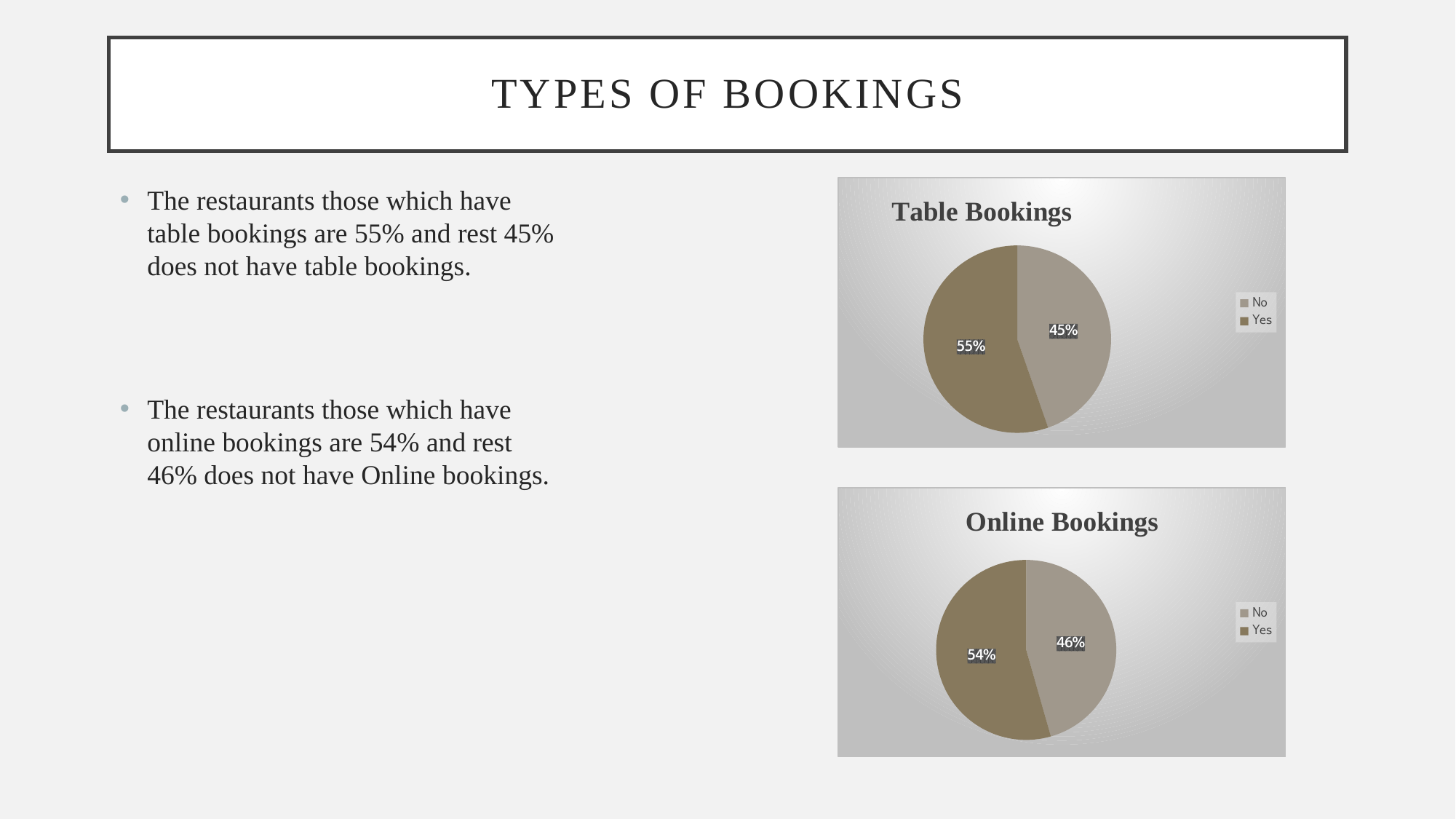

# Types of Bookings

### Chart: Table Bookings

| Category | Total |
|---|---|
| No | 2.8096866436315997 |
| Yes | 3.4825561312607936 |
The restaurants those which have table bookings are 55% and rest 45% does not have table bookings.

The restaurants those which have online bookings are 54% and rest 46% does not have Online bookings.

### Chart: Online Bookings

| Category | Total |
|---|---|
| No | 2.7543098591549313 |
| Yes | 3.2880048959608312 |